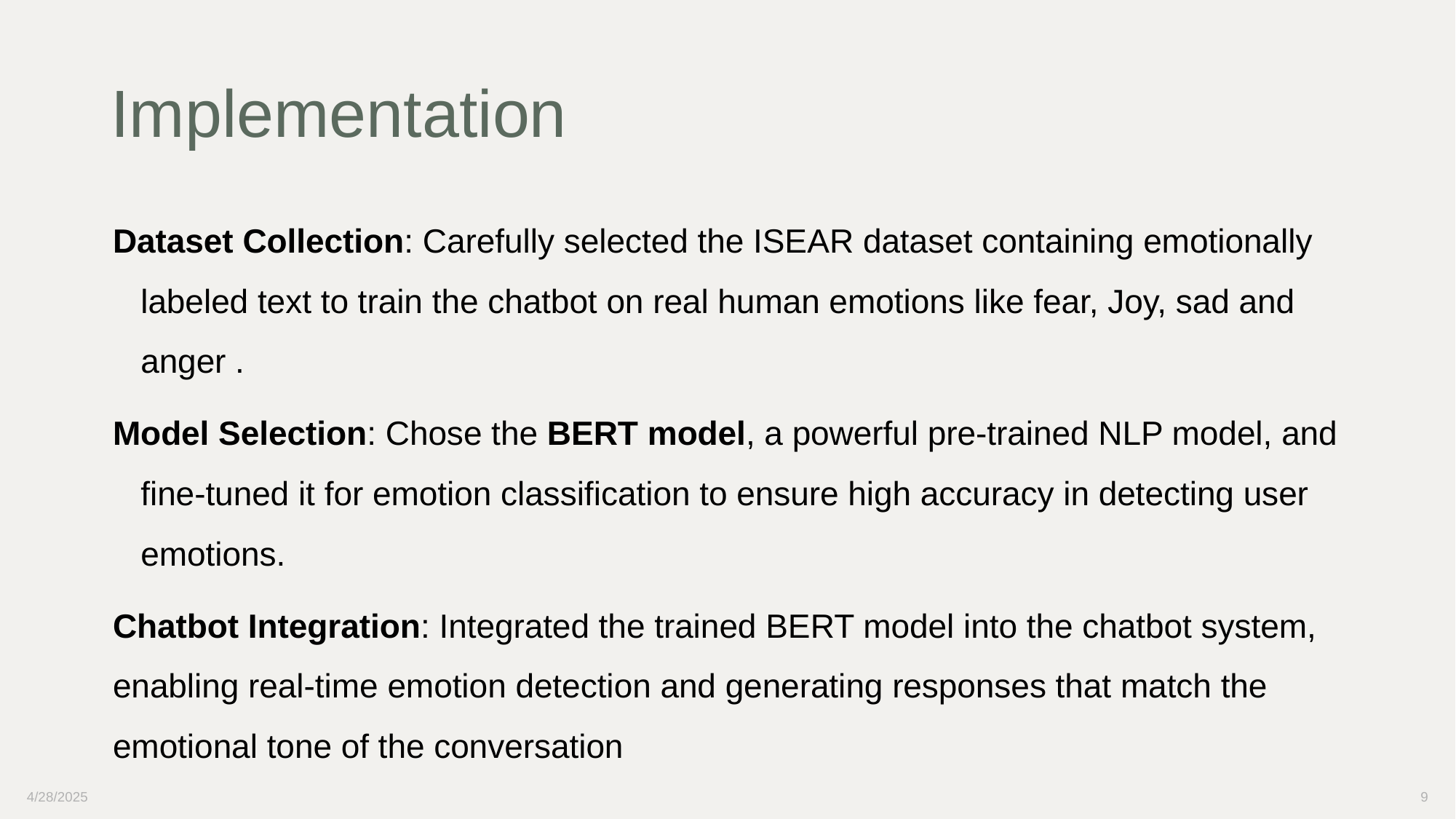

# Implementation
Dataset Collection: Carefully selected the ISEAR dataset containing emotionally labeled text to train the chatbot on real human emotions like fear, Joy, sad and anger .
Model Selection: Chose the BERT model, a powerful pre-trained NLP model, and fine-tuned it for emotion classification to ensure high accuracy in detecting user emotions.
Chatbot Integration: Integrated the trained BERT model into the chatbot system, enabling real-time emotion detection and generating responses that match the emotional tone of the conversation
4/28/2025
9